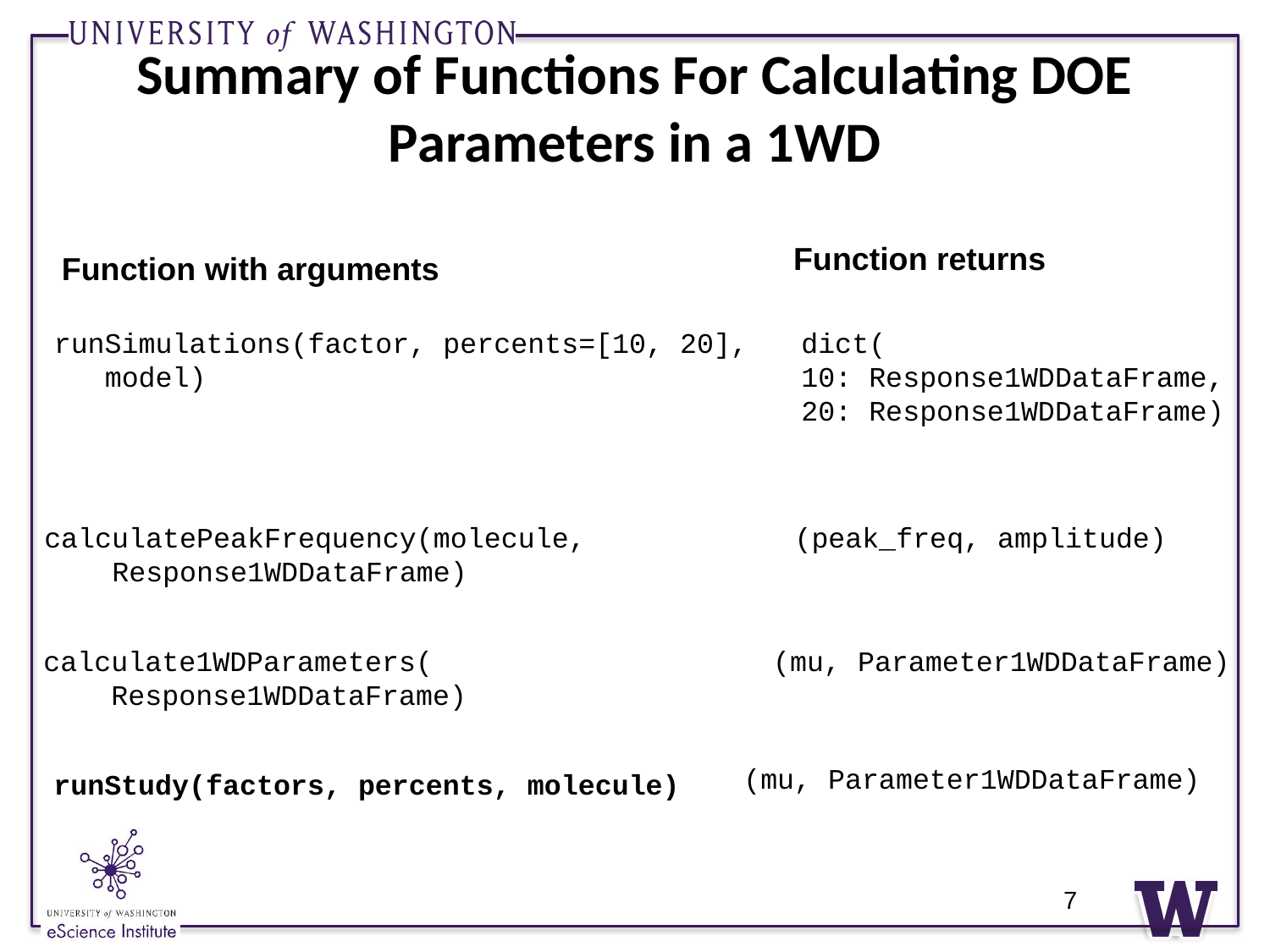

# Summary of Functions For Calculating DOE Parameters in a 1WD
Function returns
Function with arguments
runSimulations(factor, percents=[10, 20],
   model)
dict(
10: Response1WDDataFrame,
20: Response1WDDataFrame)
calculatePeakFrequency(molecule,
    Response1WDDataFrame)
(peak_freq, amplitude)
calculate1WDParameters(
    Response1WDDataFrame)
(mu, Parameter1WDDataFrame)
(mu, Parameter1WDDataFrame)
runStudy(factors, percents, molecule)
7